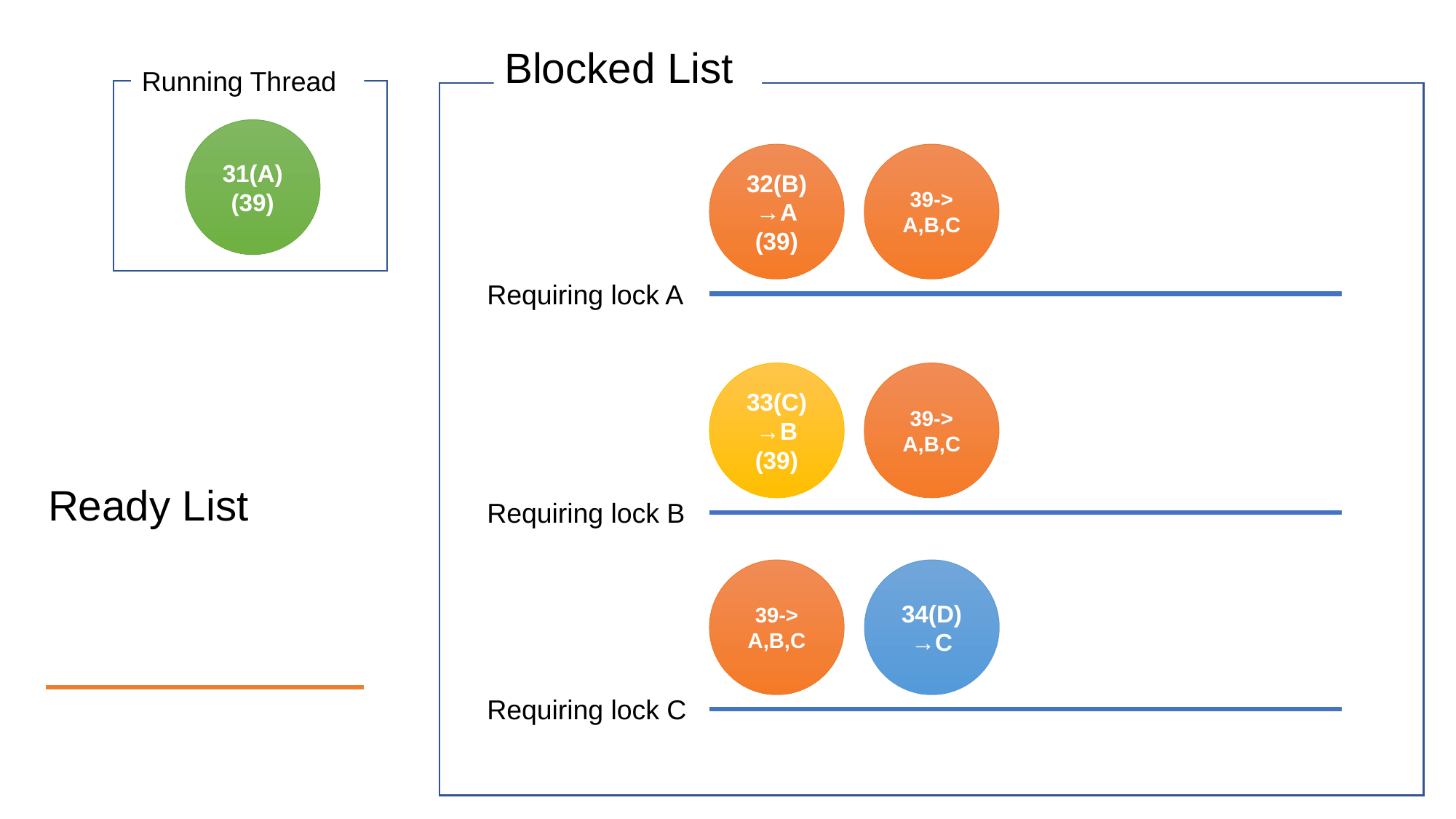

Blocked List

Running Thread

31(A)
(39)
32(B)
→A
(39)
39->
A,B,C
Requiring lock A
39->
A,B,C
33(C)
→B
(39)
Ready List
Requiring lock B
39->
A,B,C
34(D)
→C
Requiring lock C